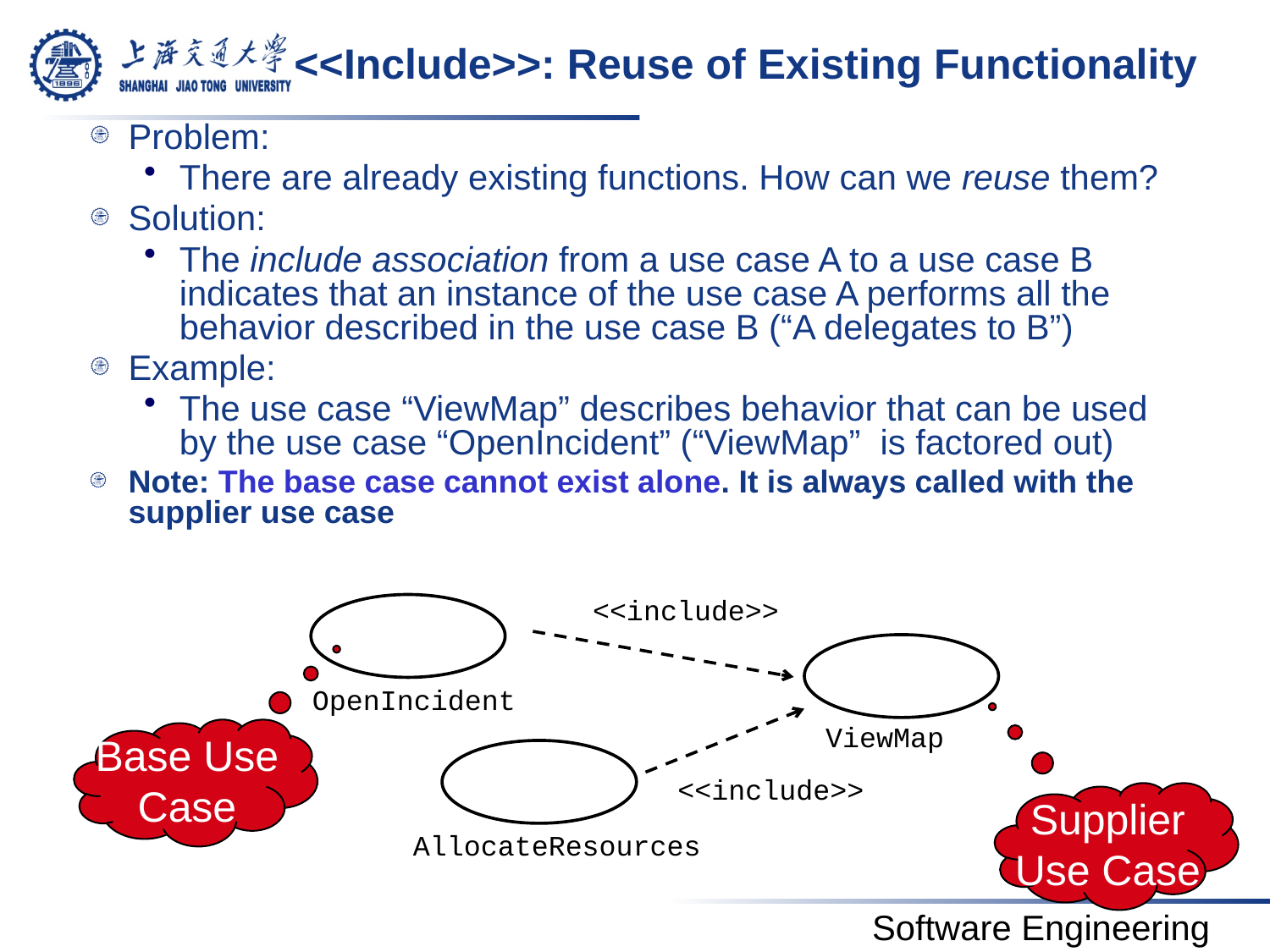

# <<Include>>: Reuse of Existing Functionality
Problem:
There are already existing functions. How can we reuse them?
Solution:
The include association from a use case A to a use case B indicates that an instance of the use case A performs all the behavior described in the use case B (“A delegates to B”)
Example:
The use case “ViewMap” describes behavior that can be used by the use case “OpenIncident” (“ViewMap”  is factored out)
Note: The base case cannot exist alone. It is always called with the supplier use case
<<include>>

OpenIncident

Base Use
Case
ViewMap

<<include>>
Supplier
Use Case
AllocateResources